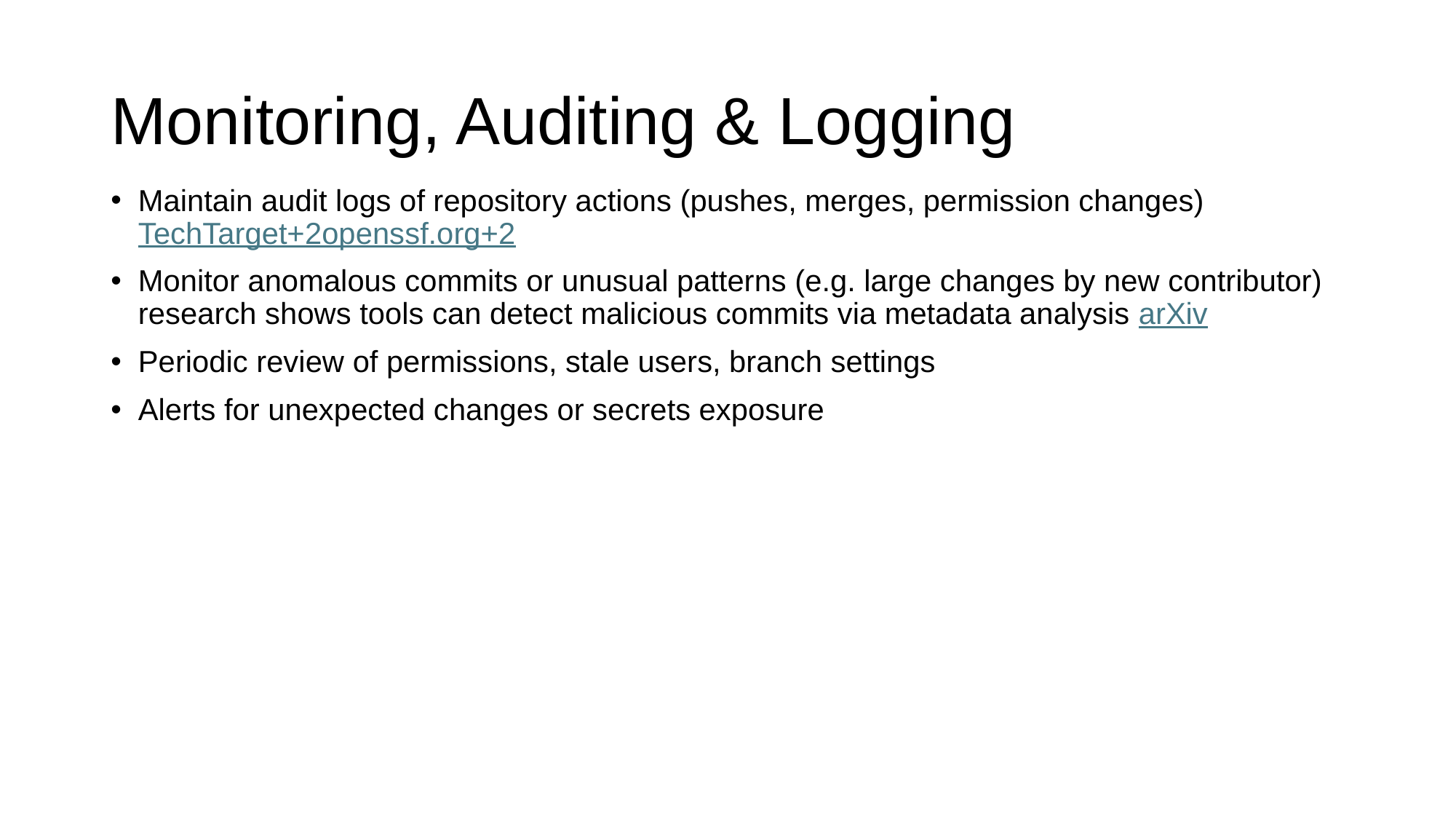

# Monitoring, Auditing & Logging
Maintain audit logs of repository actions (pushes, merges, permission changes) TechTarget+2openssf.org+2
Monitor anomalous commits or unusual patterns (e.g. large changes by new contributor) research shows tools can detect malicious commits via metadata analysis arXiv
Periodic review of permissions, stale users, branch settings
Alerts for unexpected changes or secrets exposure